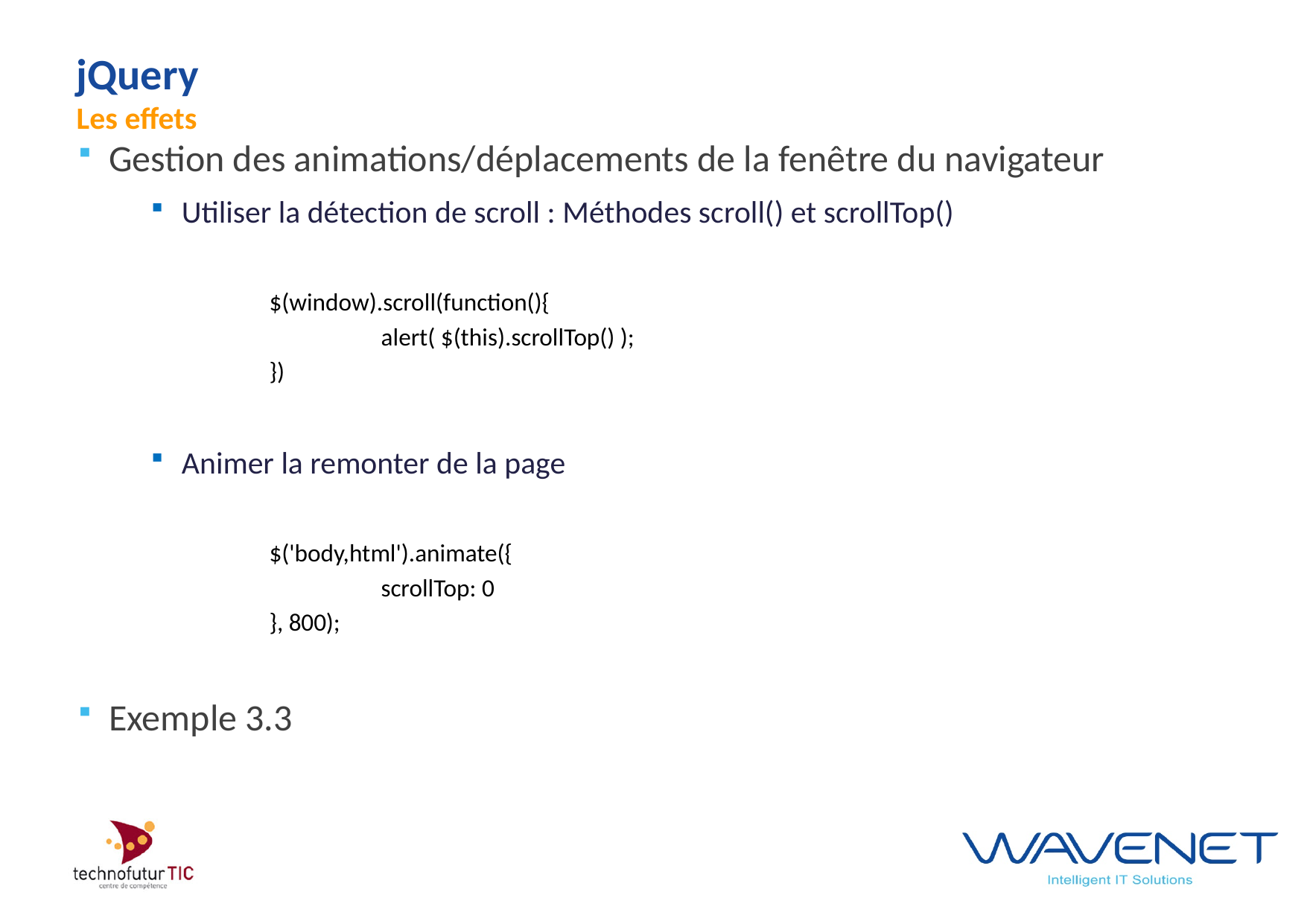

# jQuery Les effets
Gestion des animations/déplacements de la fenêtre du navigateur
Utiliser la détection de scroll : Méthodes scroll() et scrollTop()

$(window).scroll(function(){
	alert( $(this).scrollTop() );
})

Animer la remonter de la page

$('body,html').animate({
	scrollTop: 0
}, 800);

Exemple 3.3